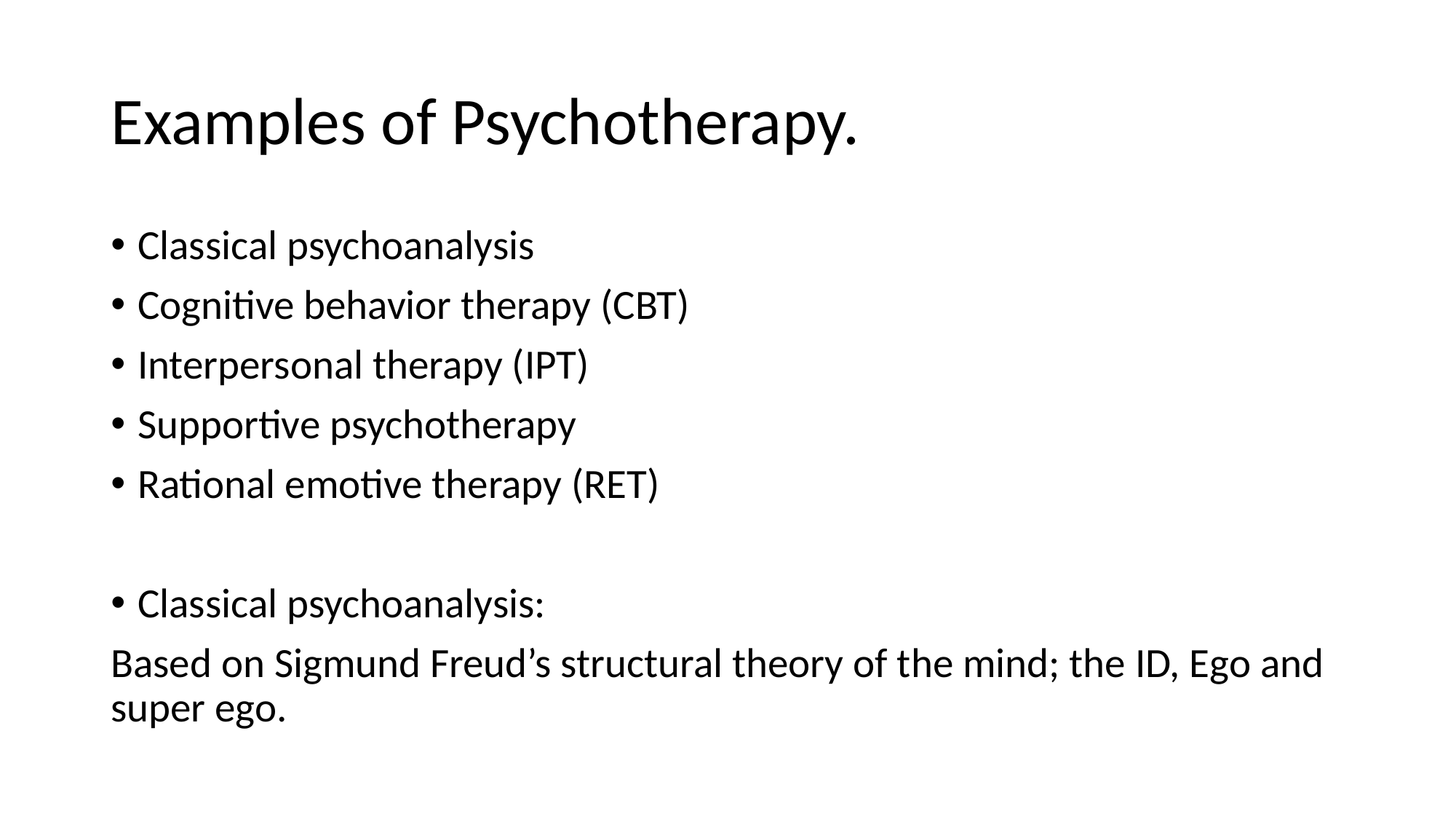

# Examples of Psychotherapy.
Classical psychoanalysis
Cognitive behavior therapy (CBT)
Interpersonal therapy (IPT)
Supportive psychotherapy
Rational emotive therapy (RET)

Classical psychoanalysis:
Based on Sigmund Freud’s structural theory of the mind; the ID, Ego and super ego.